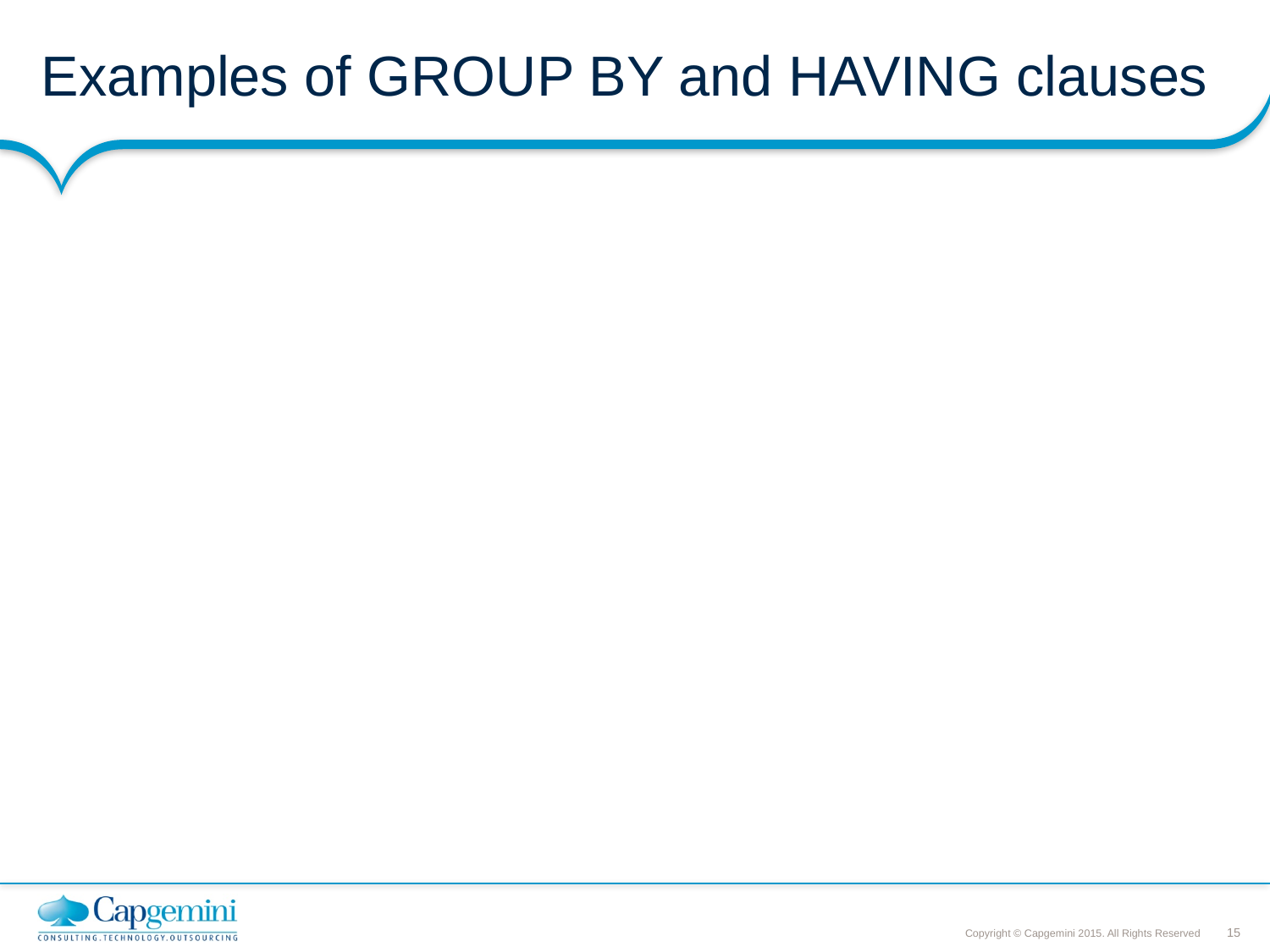

# Examples of GROUP BY and HAVING clauses